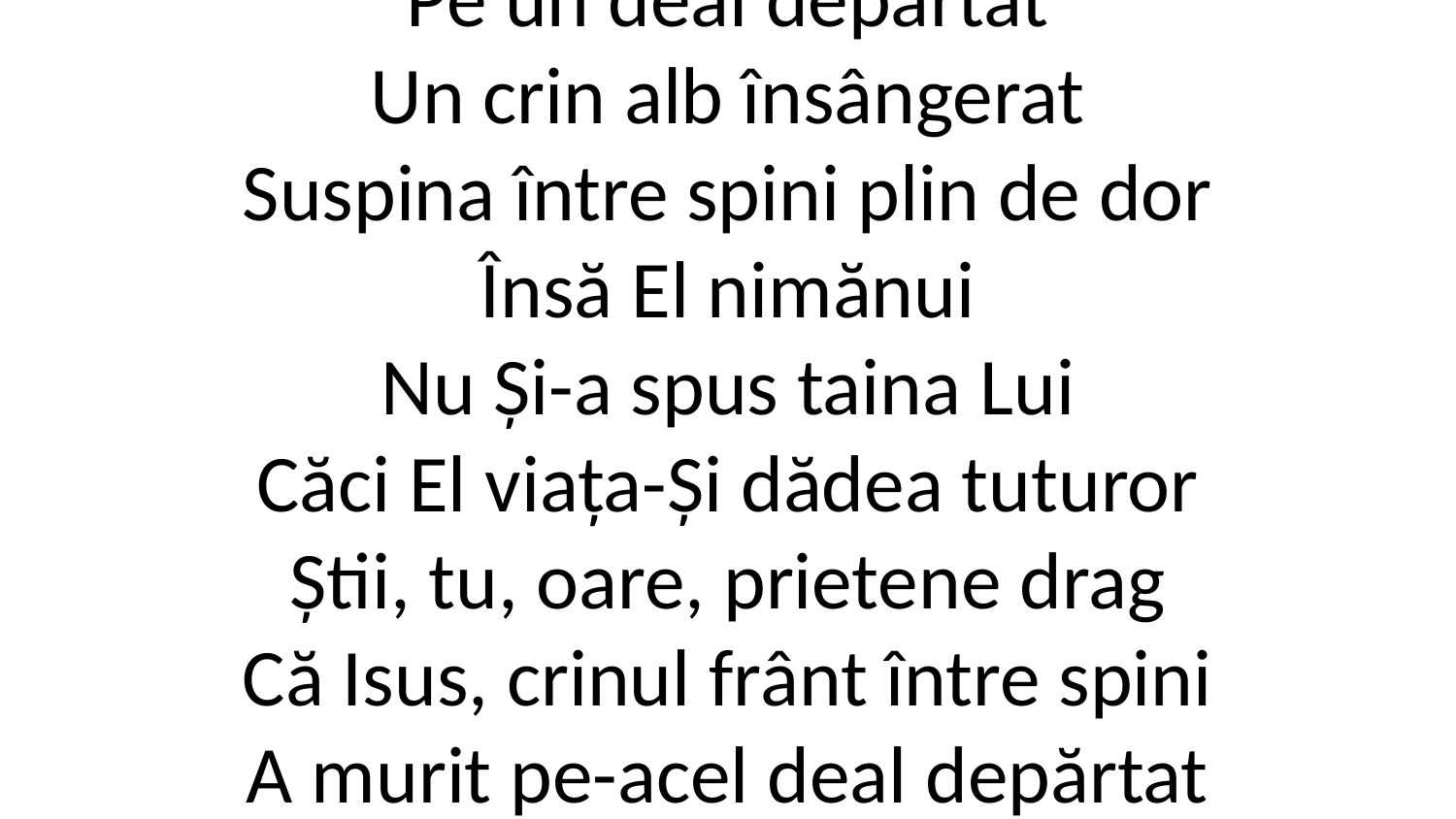

Pe un deal depărtat
Un crin alb însângerat
Suspina între spini plin de dor
Însă El nimănui
Nu Și-a spus taina Lui
Căci El viața-Și dădea tuturor
Știi, tu, oare, prietene drag
Că Isus, crinul frânt între spini
A murit pe-acel deal depărtat
Ca și tu să fii crin între crini.